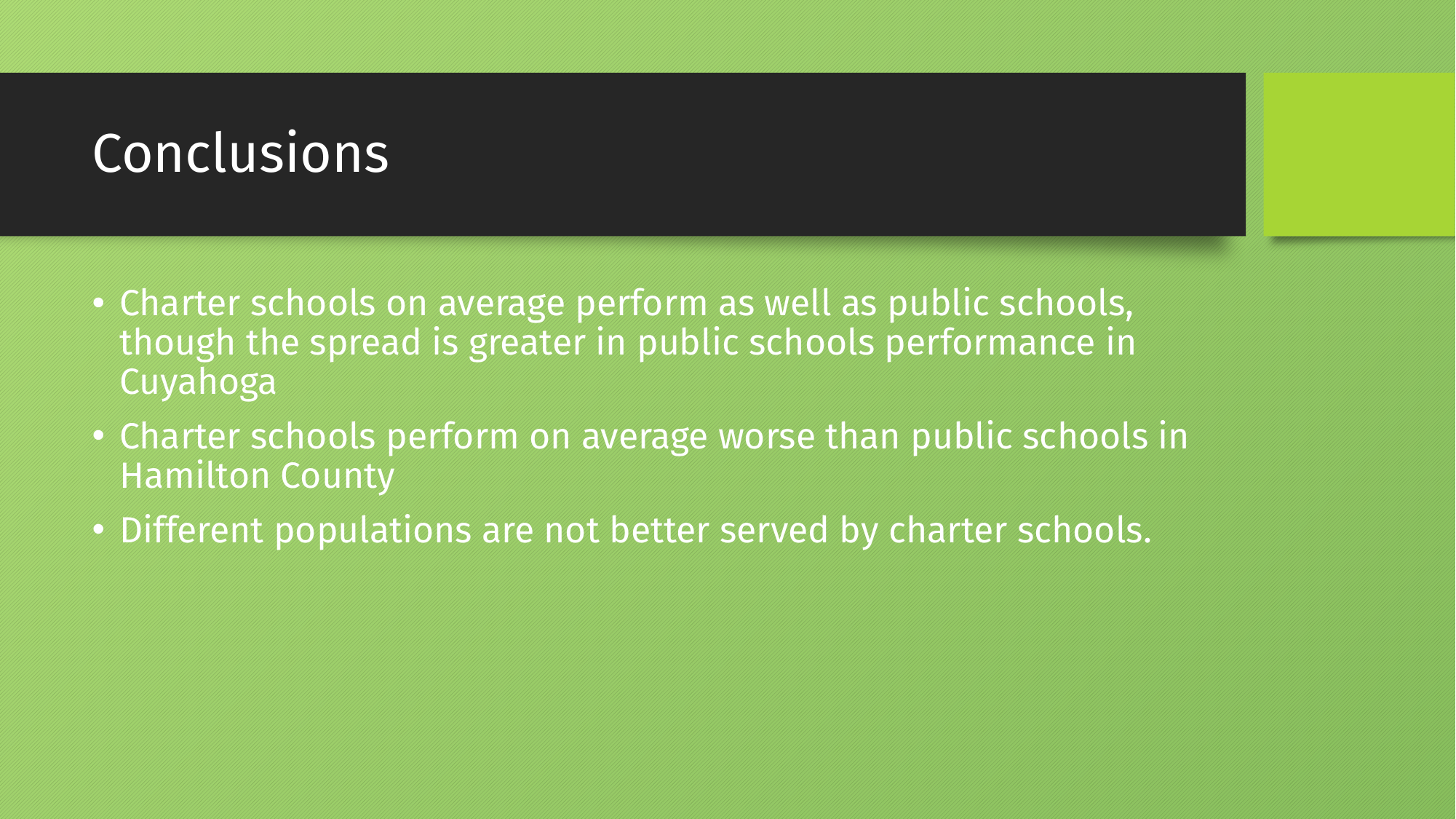

# Conclusions
Charter schools on average perform as well as public schools, though the spread is greater in public schools performance in Cuyahoga
Charter schools perform on average worse than public schools in Hamilton County
Different populations are not better served by charter schools.